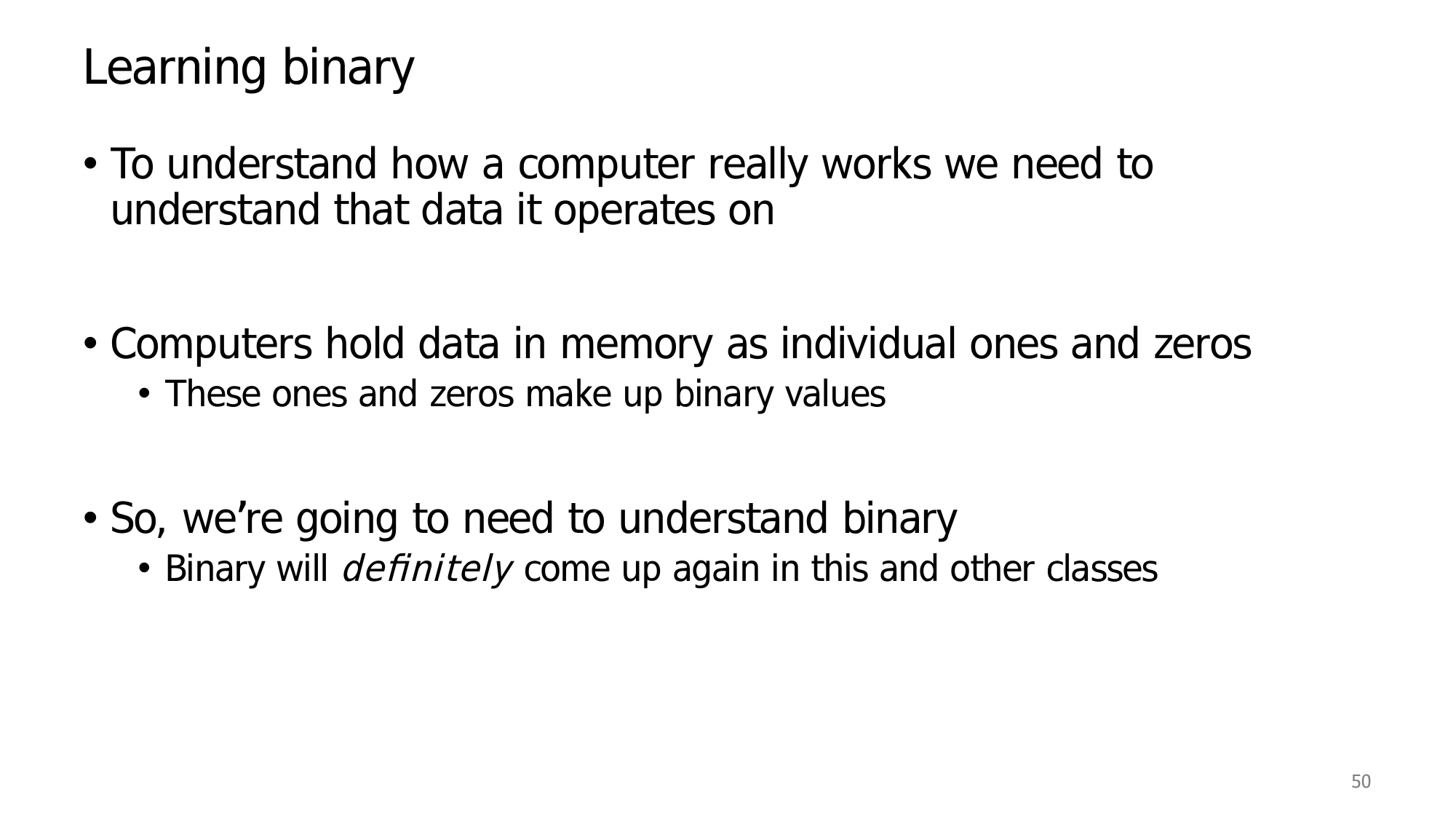

# Learning binary
To understand how a computer really works we need to understand that data it operates on

Computers hold data in memory as individual ones and zeros
These ones and zeros make up binary values

So, we’re going to need to understand binary
Binary will definitely come up again in this and other classes
50